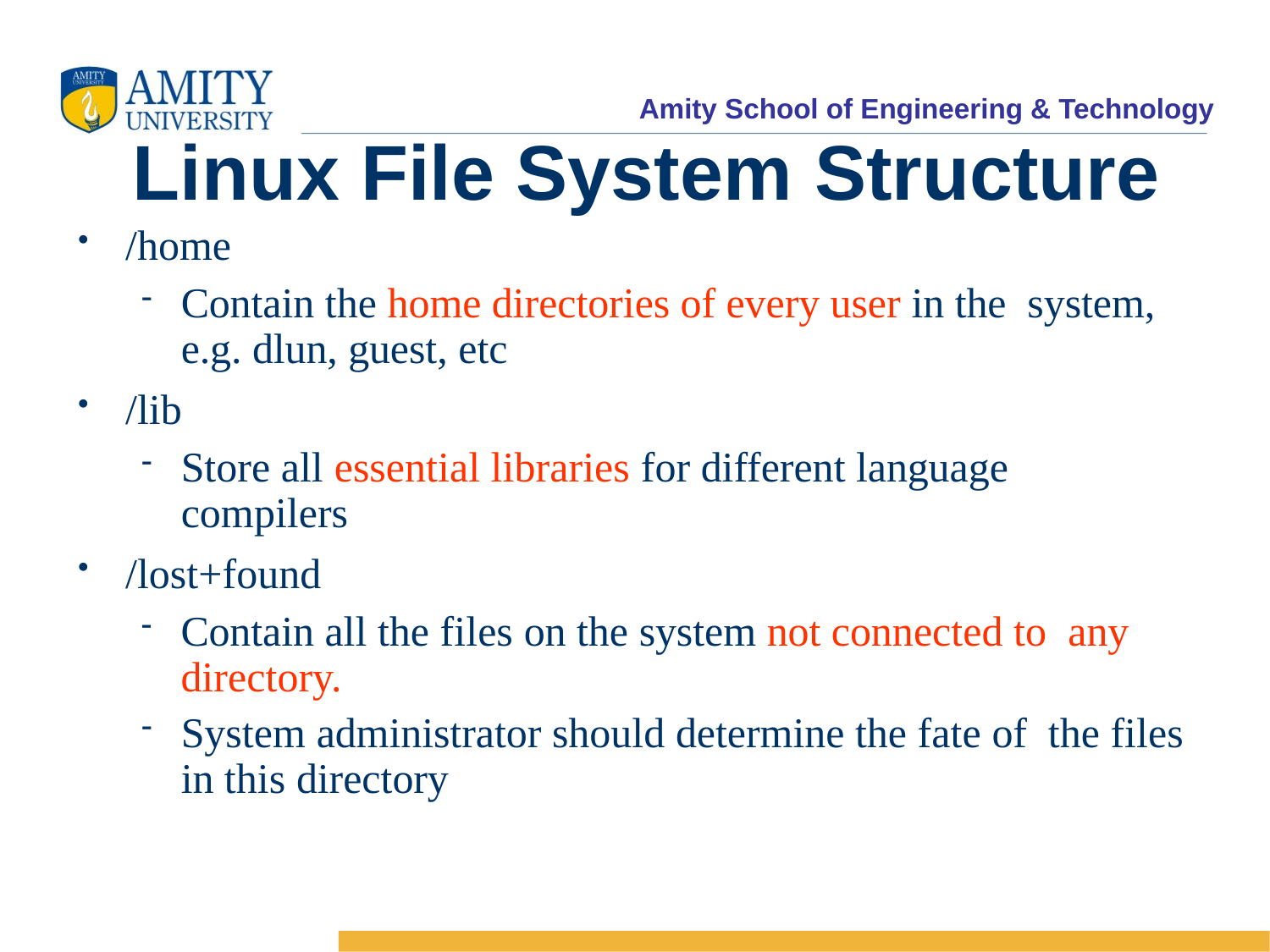

Linux File System Structure
/home
Contain the home directories of every user in the  system, e.g. dlun, guest, etc
/lib
Store all essential libraries for different language  compilers
/lost+found
Contain all the files on the system not connected to  any directory.
System administrator should determine the fate of  the files in this directory